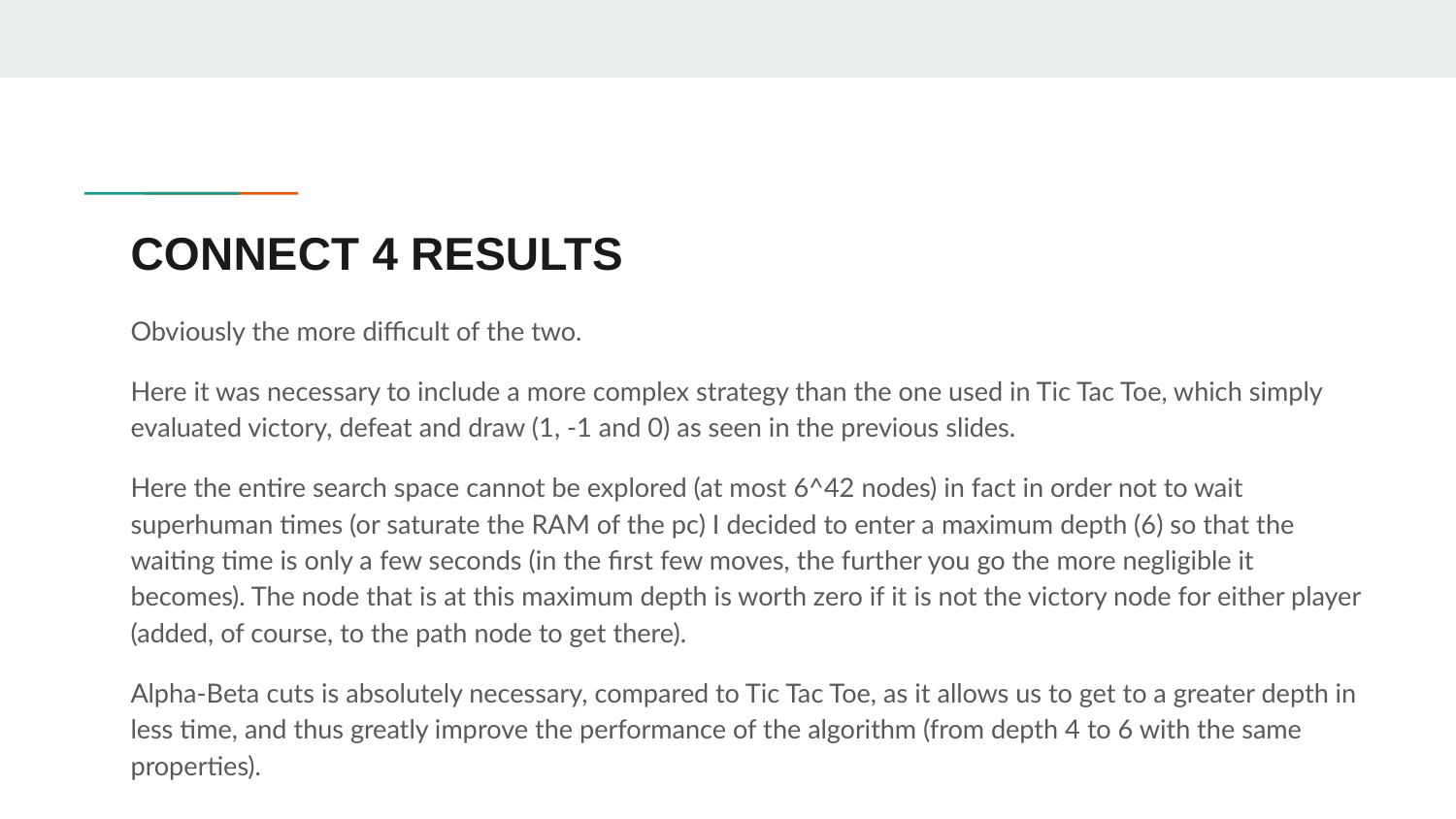

# CONNECT 4 RESULTS
Obviously the more difficult of the two.
Here it was necessary to include a more complex strategy than the one used in Tic Tac Toe, which simply evaluated victory, defeat and draw (1, -1 and 0) as seen in the previous slides.
Here the entire search space cannot be explored (at most 6^42 nodes) in fact in order not to wait superhuman times (or saturate the RAM of the pc) I decided to enter a maximum depth (6) so that the waiting time is only a few seconds (in the first few moves, the further you go the more negligible it becomes). The node that is at this maximum depth is worth zero if it is not the victory node for either player (added, of course, to the path node to get there).
Alpha-Beta cuts is absolutely necessary, compared to Tic Tac Toe, as it allows us to get to a greater depth in less time, and thus greatly improve the performance of the algorithm (from depth 4 to 6 with the same properties).